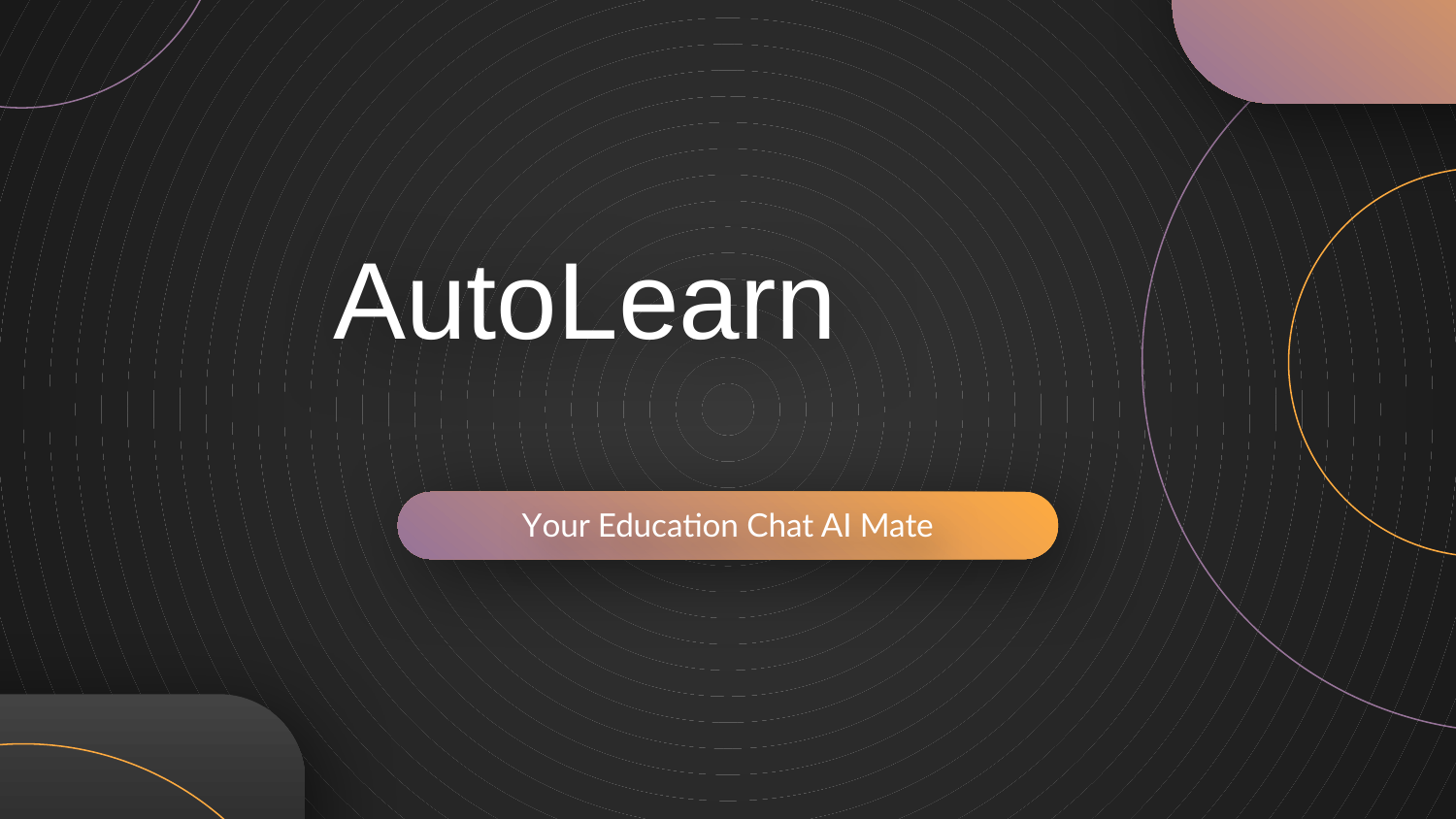

01
# AutoLearn
Pendahuluan

Your Education Chat AI Mate